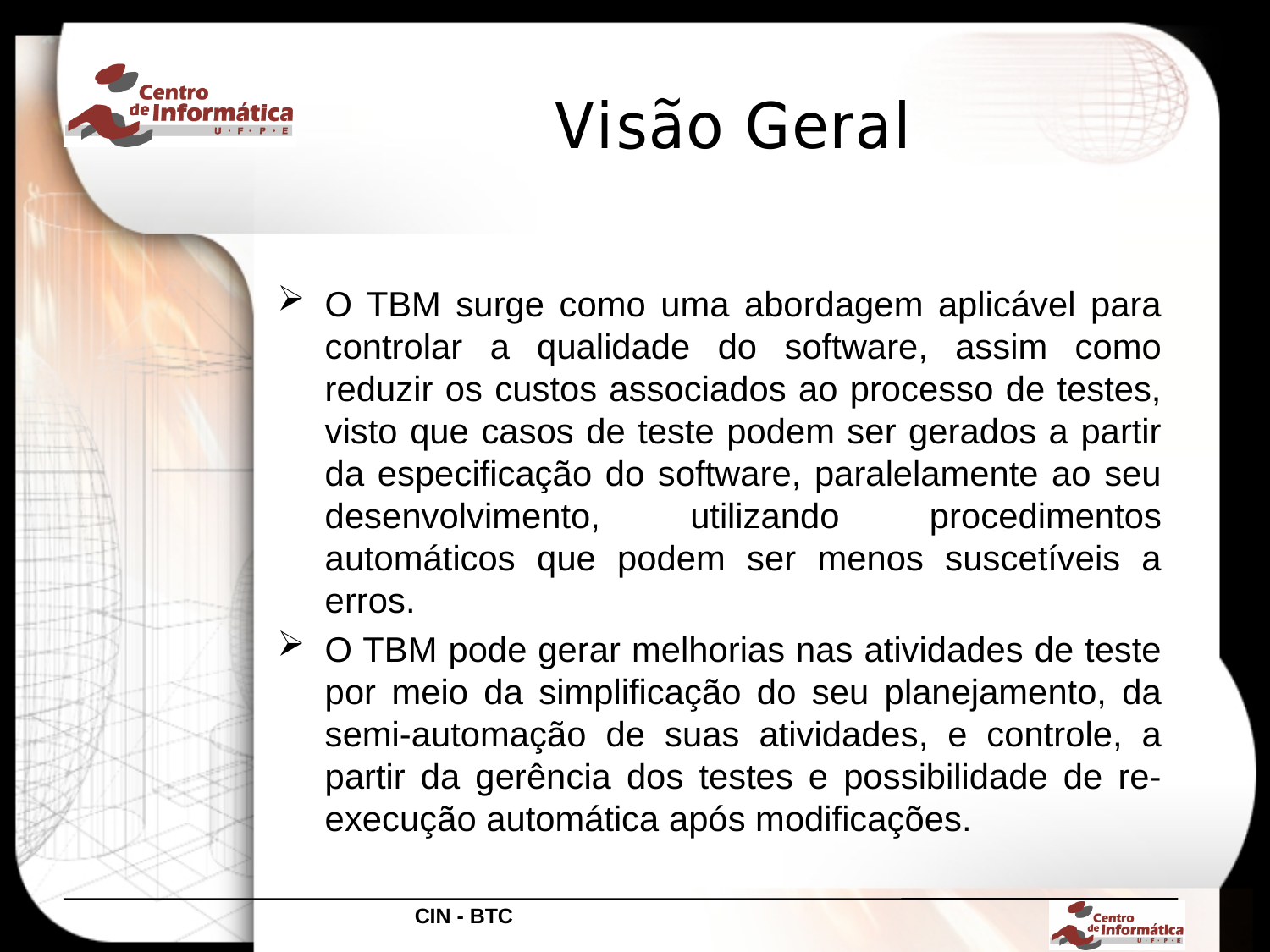

# Visão Geral
O TBM surge como uma abordagem aplicável para controlar a qualidade do software, assim como reduzir os custos associados ao processo de testes, visto que casos de teste podem ser gerados a partir da especificação do software, paralelamente ao seu desenvolvimento, utilizando procedimentos automáticos que podem ser menos suscetíveis a erros.
O TBM pode gerar melhorias nas atividades de teste por meio da simplificação do seu planejamento, da semi-automação de suas atividades, e controle, a partir da gerência dos testes e possibilidade de re-execução automática após modificações.